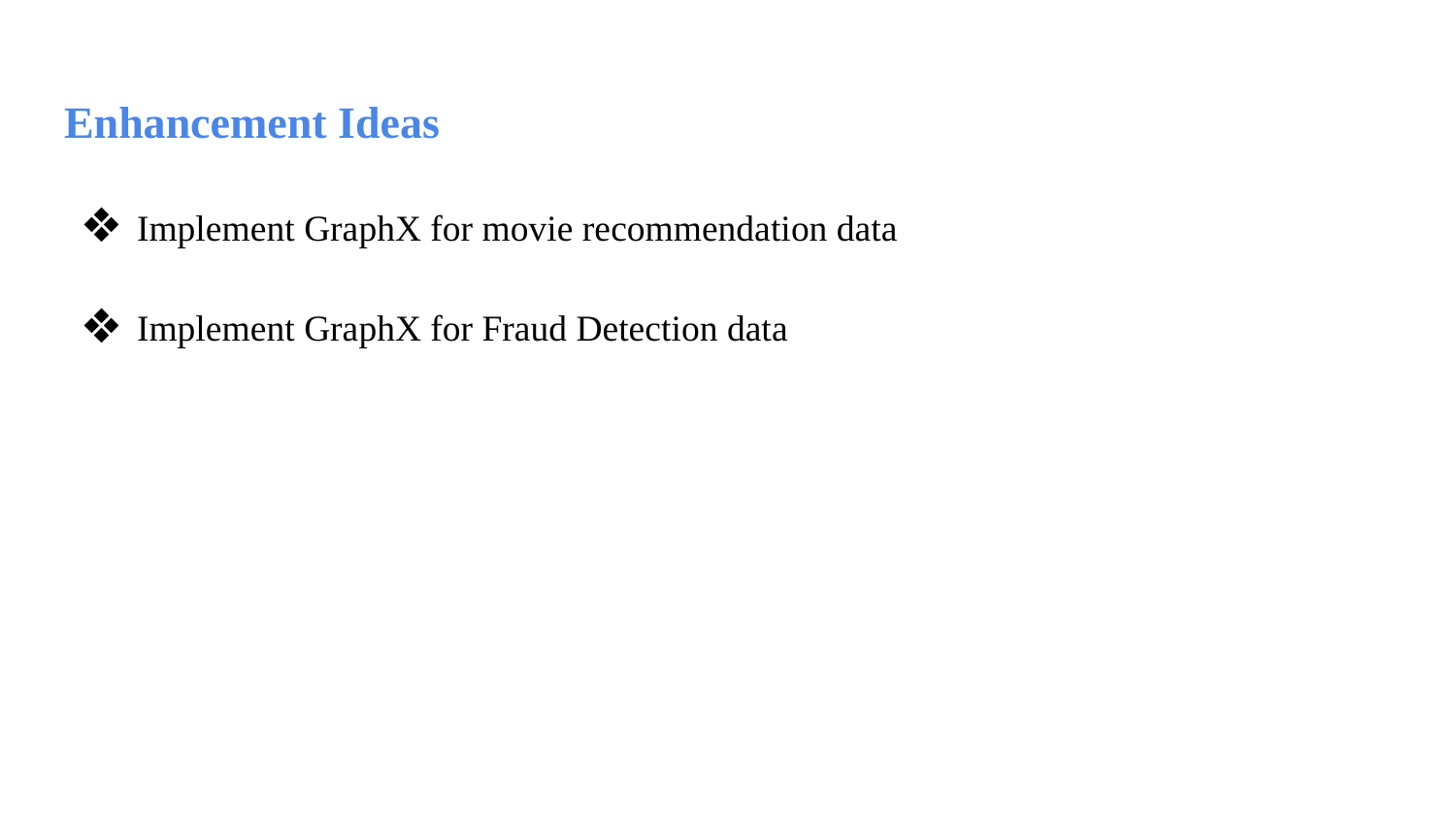

# Enhancement Ideas

Implement GraphX for movie recommendation data

Implement GraphX for Fraud Detection data